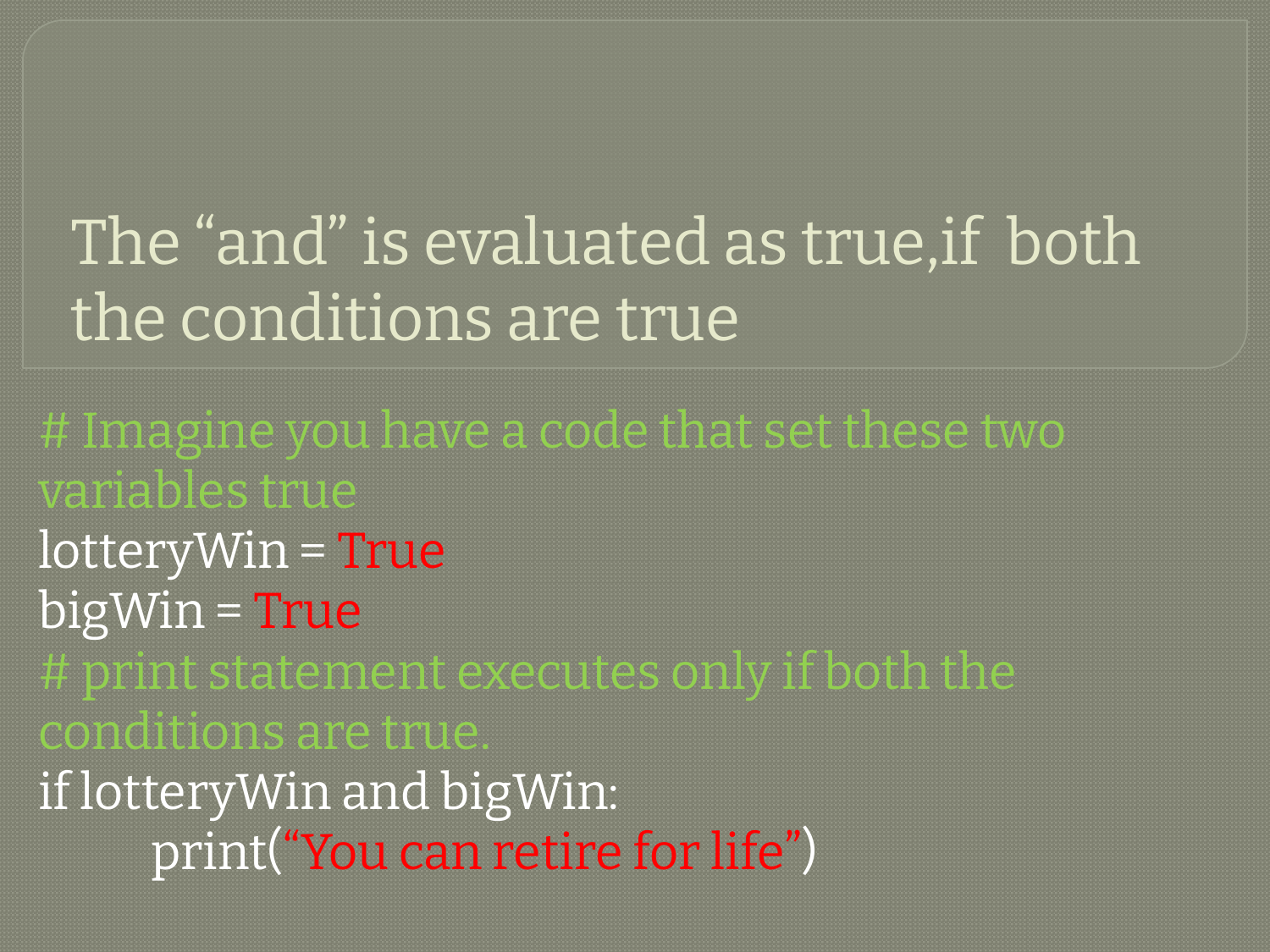

# The “and” is evaluated as true,if  both the conditions are true
# Imagine you have a code that set these two variables true
lotteryWin = True
bigWin = True
# print statement executes only if both the conditions are true.
if lotteryWin and bigWin:
	print(“You can retire for life”)